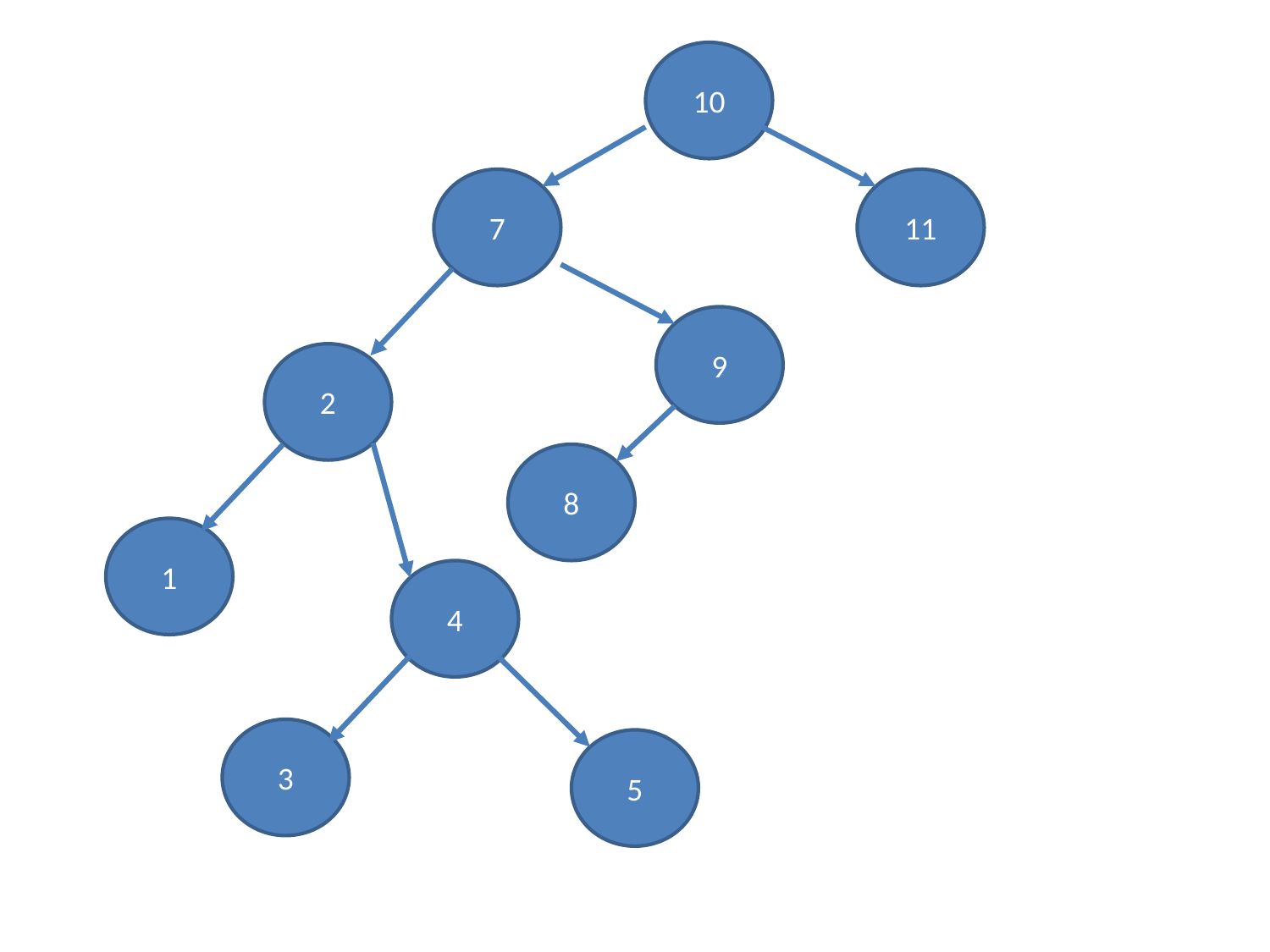

10
7
11
9
2
8
1
4
3
5